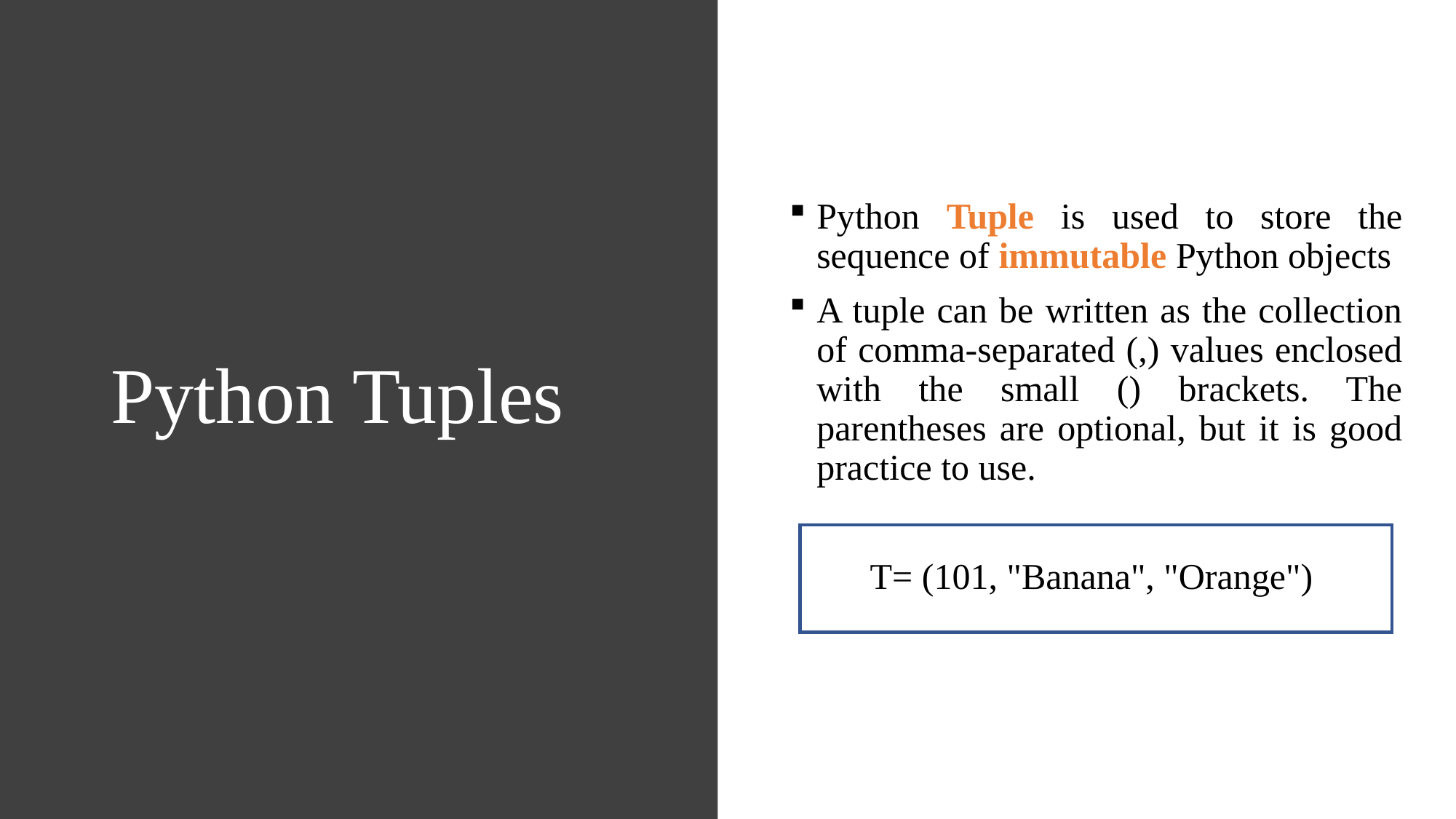

# Python Tuples
Python Tuple is used to store the sequence of immutable Python objects
A tuple can be written as the collection of comma-separated (,) values enclosed with the small () brackets. The parentheses are optional, but it is good practice to use.

T= (101, "Banana", "Orange")